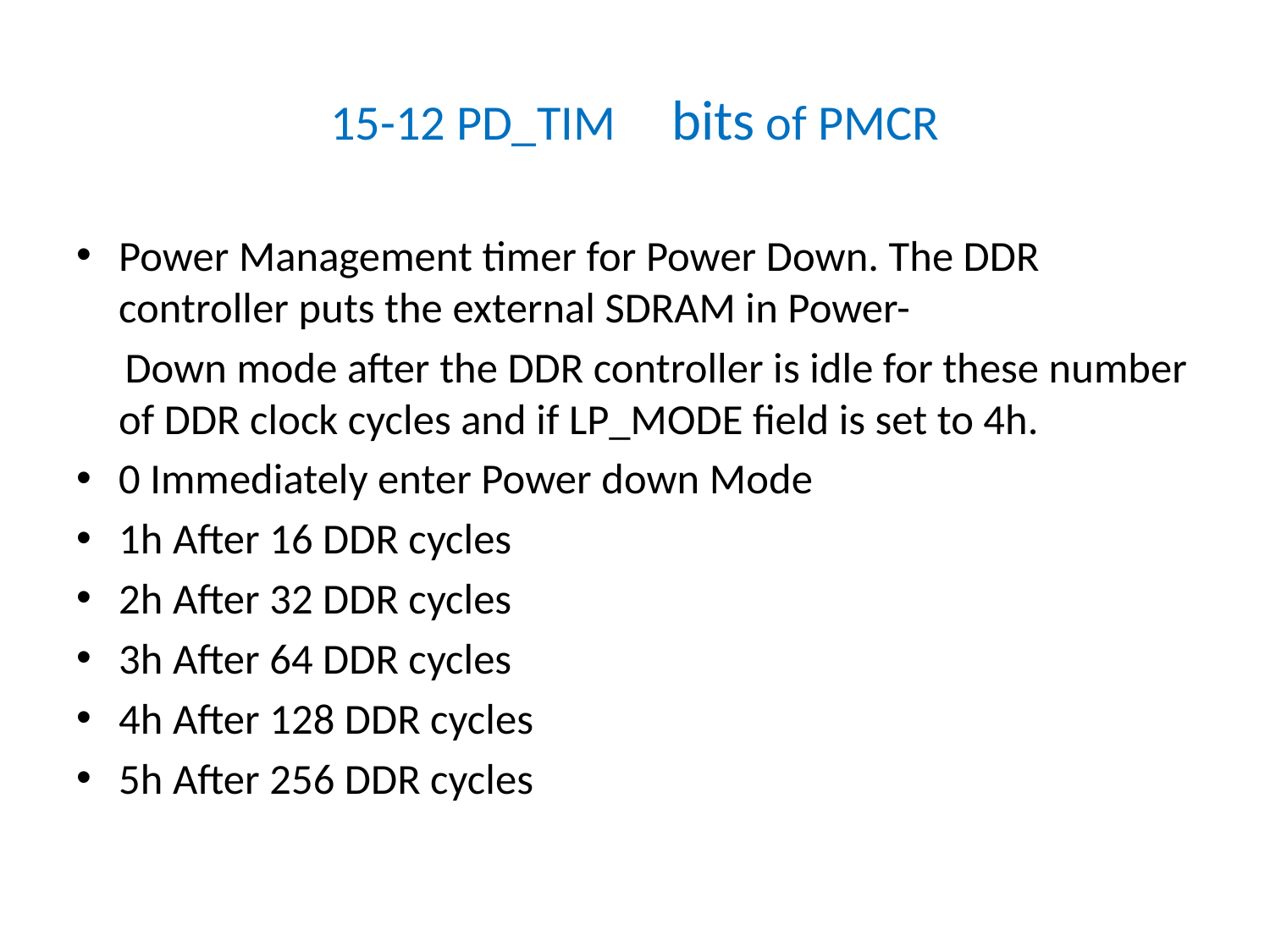

# 15-12 PD_TIM     bits of PMCR
Power Management timer for Power Down. The DDR controller puts the external SDRAM in Power-
     Down mode after the DDR controller is idle for these number of DDR clock cycles and if LP_MODE field is set to 4h.
0 Immediately enter Power down Mode
1h After 16 DDR cycles
2h After 32 DDR cycles
3h After 64 DDR cycles
4h After 128 DDR cycles
5h After 256 DDR cycles